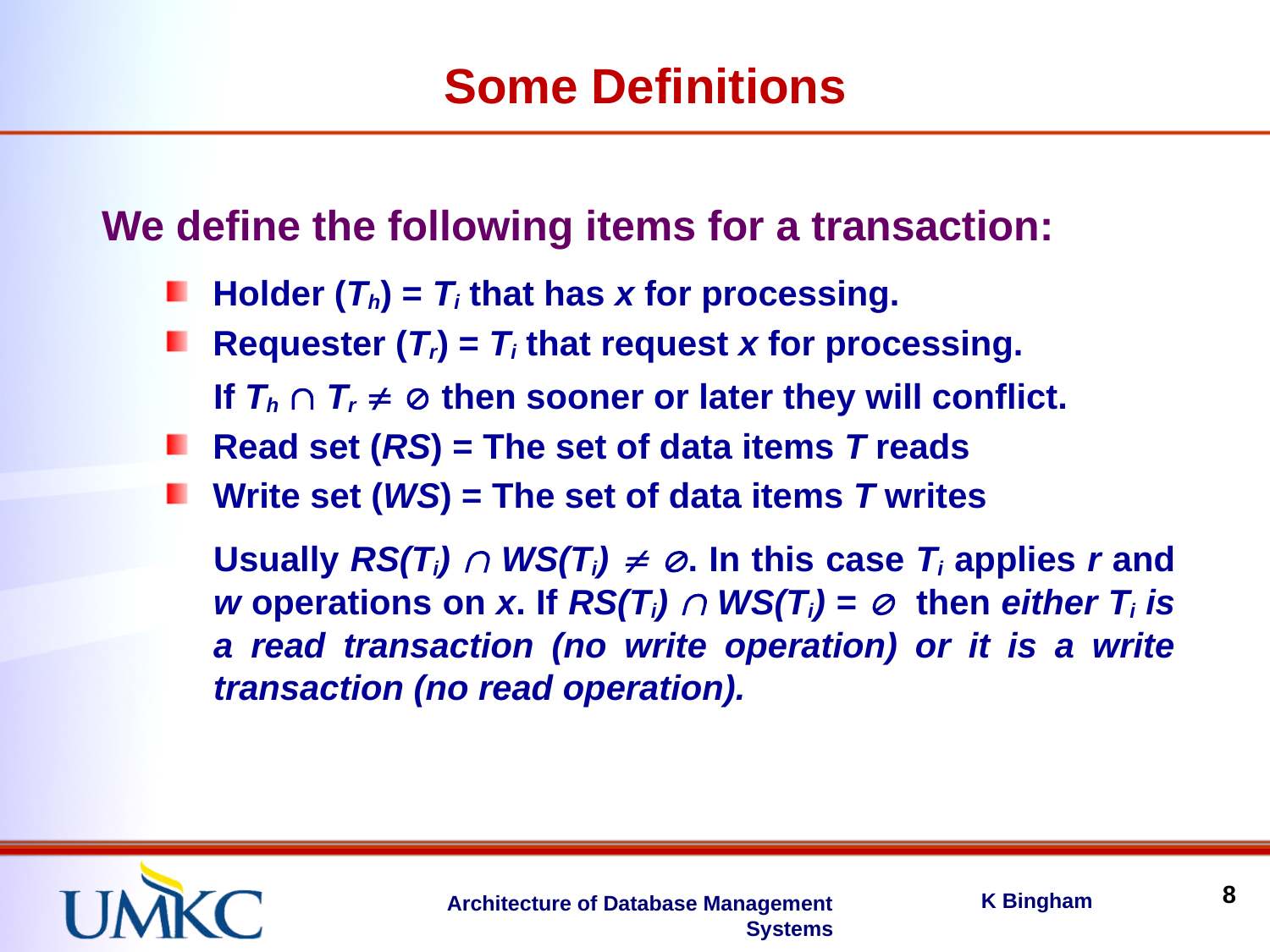

Some Definitions
We define the following items for a transaction:
Holder (Th) = Ti that has x for processing.
Requester (Tr) = Ti that request x for processing.
If Th ∩ Tr ≠ ∅ then sooner or later they will conflict.
Read set (RS) = The set of data items T reads
Write set (WS) = The set of data items T writes
Usually RS(Ti) ∩ WS(Ti) ≠ ∅. In this case Ti applies r and w operations on x. If RS(Ti) ∩ WS(Ti) = ∅  then either Ti is a read transaction (no write operation) or it is a write transaction (no read operation).
8